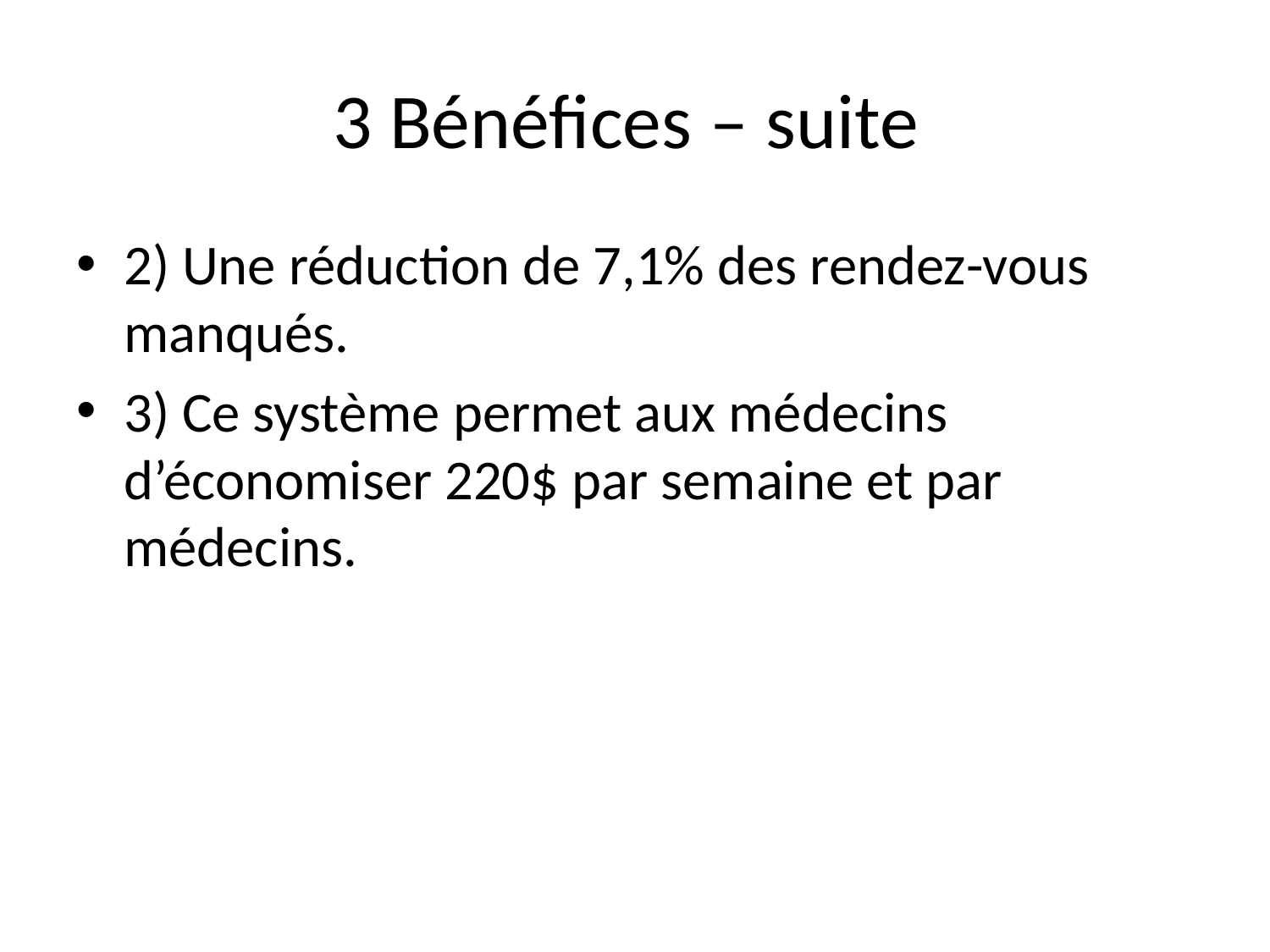

# 3 Bénéfices – suite
2) Une réduction de 7,1% des rendez-vous manqués.
3) Ce système permet aux médecins d’économiser 220$ par semaine et par médecins.